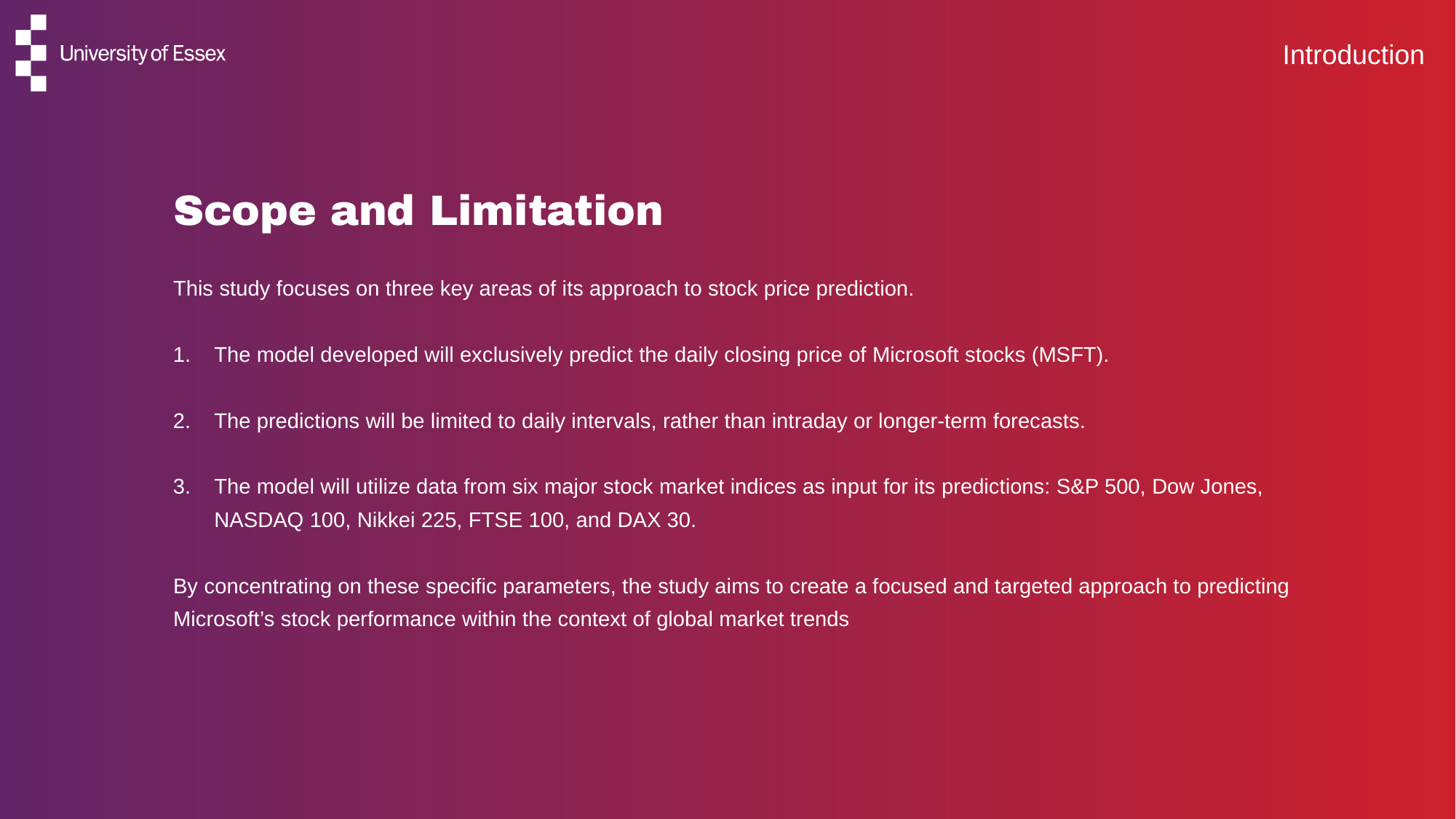

# Introduction
Scope and Limitation

This study focuses on three key areas of its approach to stock price prediction.

The model developed will exclusively predict the daily closing price of Microsoft stocks (MSFT).

The predictions will be limited to daily intervals, rather than intraday or longer-term forecasts.

The model will utilize data from six major stock market indices as input for its predictions: S&P 500, Dow Jones, NASDAQ 100, Nikkei 225, FTSE 100, and DAX 30.

By concentrating on these specific parameters, the study aims to create a focused and targeted approach to predicting Microsoft’s stock performance within the context of global market trends